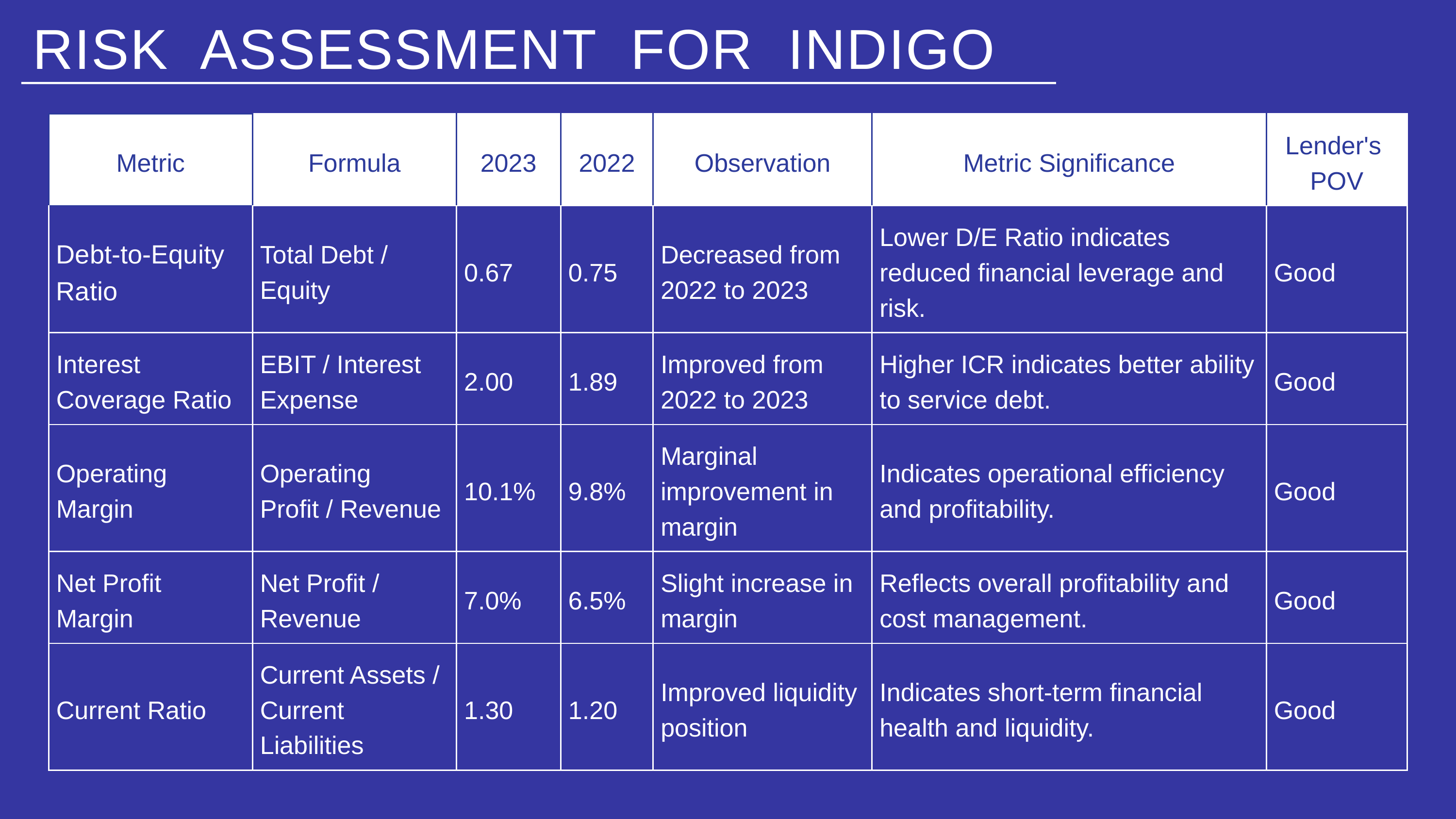

RISK  ASSESSMENT  FOR  INDIGO

| Metric | Formula | 2023 | 2022 | Observation | Metric Significance | Lender's POV |
| --- | --- | --- | --- | --- | --- | --- |
| Debt-to-Equity Ratio | Total Debt / Equity | 0.67 | 0.75 | Decreased from 2022 to 2023 | Lower D/E Ratio indicates reduced financial leverage and risk. | Good |
| Interest Coverage Ratio | EBIT / Interest Expense | 2.00 | 1.89 | Improved from 2022 to 2023 | Higher ICR indicates better ability to service debt. | Good |
| Operating Margin | Operating Profit / Revenue | 10.1% | 9.8% | Marginal improvement in margin | Indicates operational efficiency and profitability. | Good |
| Net Profit Margin | Net Profit / Revenue | 7.0% | 6.5% | Slight increase in margin | Reflects overall profitability and cost management. | Good |
| Current Ratio | Current Assets / Current Liabilities | 1.30 | 1.20 | Improved liquidity position | Indicates short-term financial health and liquidity. | Good |